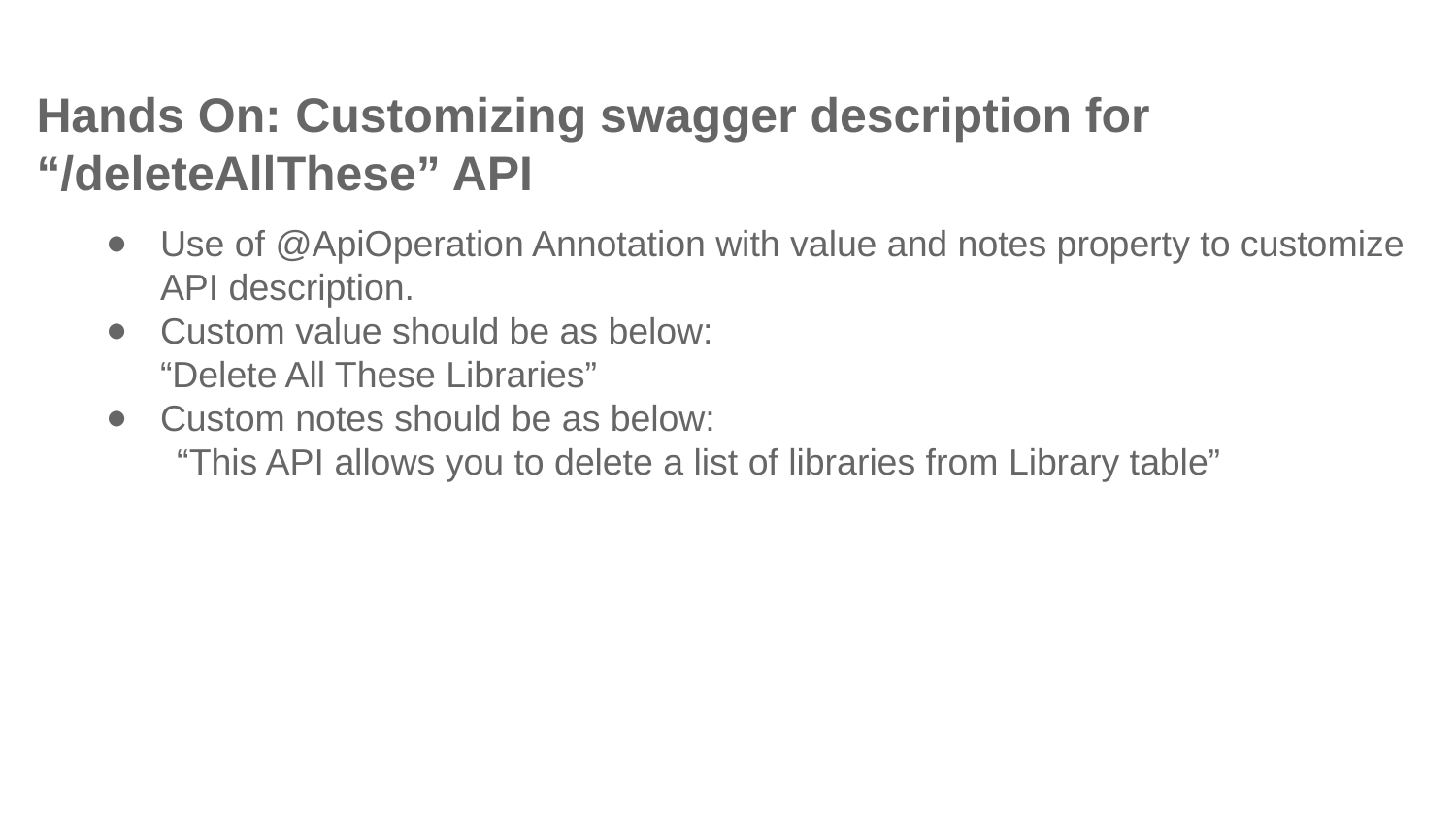

# Hands On: Customizing swagger description for “/deleteAllThese” API
Use of @ApiOperation Annotation with value and notes property to customize API description.
Custom value should be as below:
“Delete All These Libraries”
Custom notes should be as below:
       “This API allows you to delete a list of libraries from Library table”